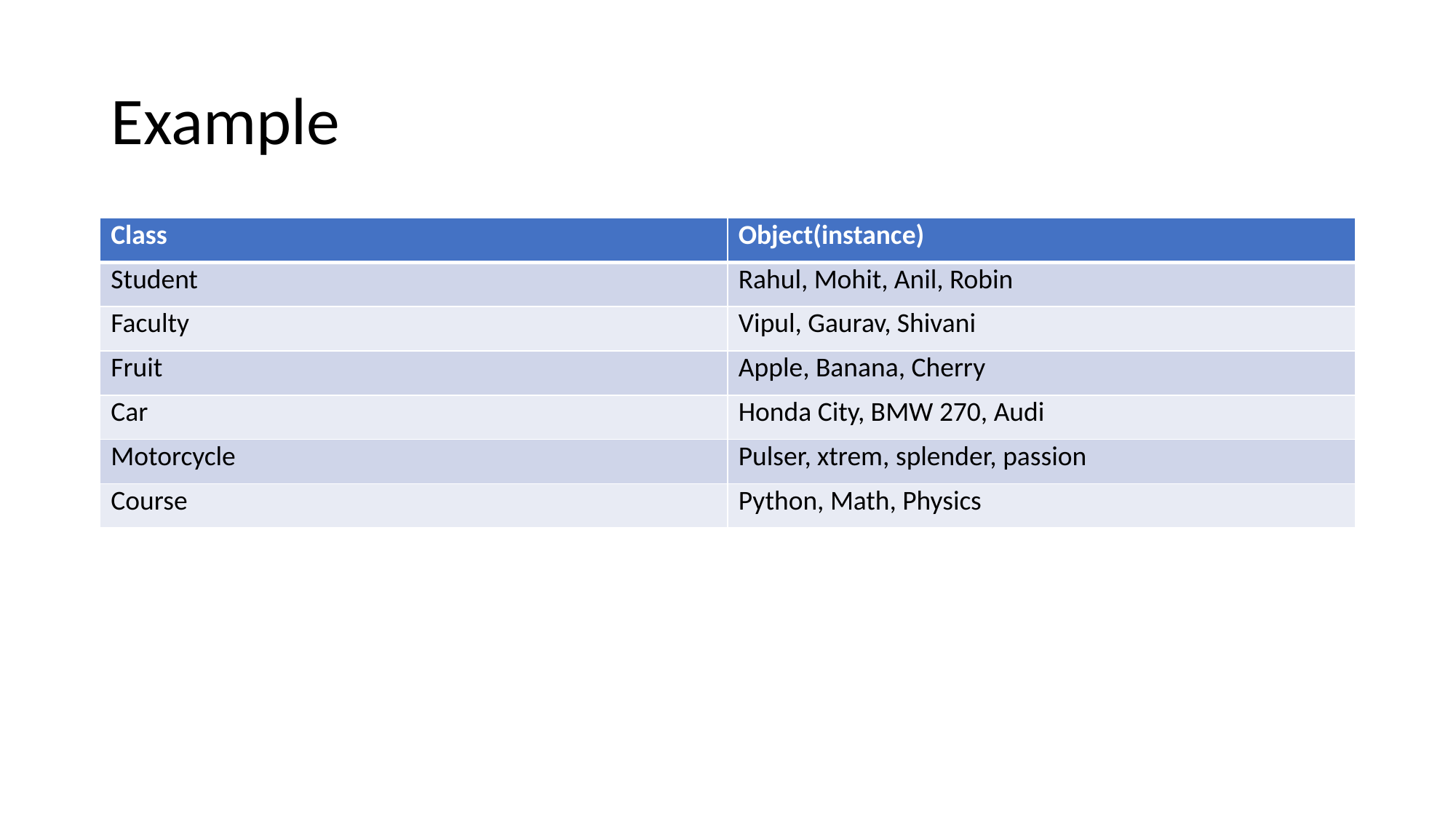

# Example
| Class | Object(instance) |
| --- | --- |
| Student | Rahul, Mohit, Anil, Robin |
| Faculty | Vipul, Gaurav, Shivani |
| Fruit | Apple, Banana, Cherry |
| Car | Honda City, BMW 270, Audi |
| Motorcycle | Pulser, xtrem, splender, passion |
| Course | Python, Math, Physics |